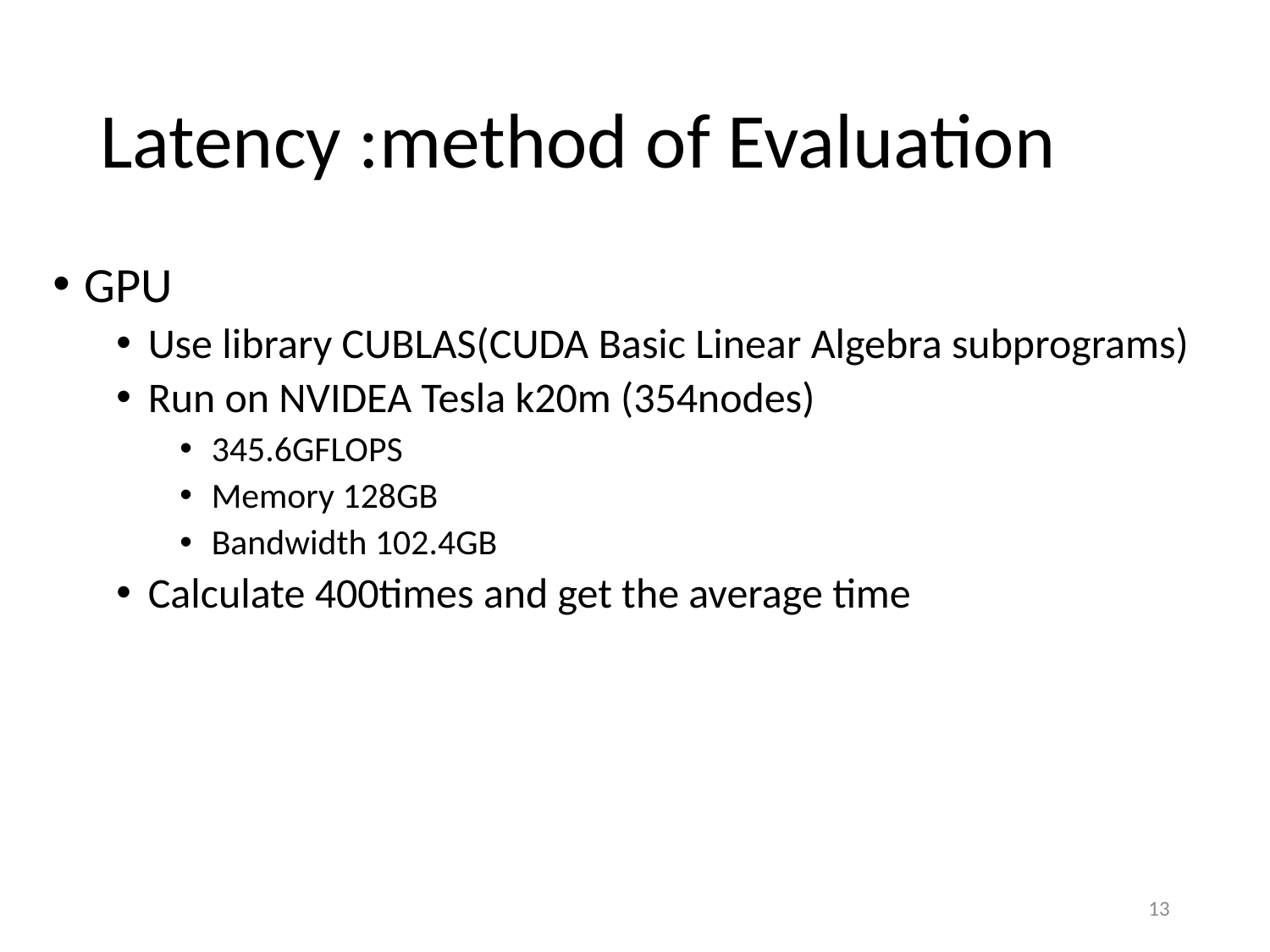

# Latency :method of Evaluation
GPU
Use library CUBLAS(CUDA Basic Linear Algebra subprograms)
Run on NVIDEA Tesla k20m (354nodes)
345.6GFLOPS
Memory 128GB
Bandwidth 102.4GB
Calculate 400times and get the average time
13